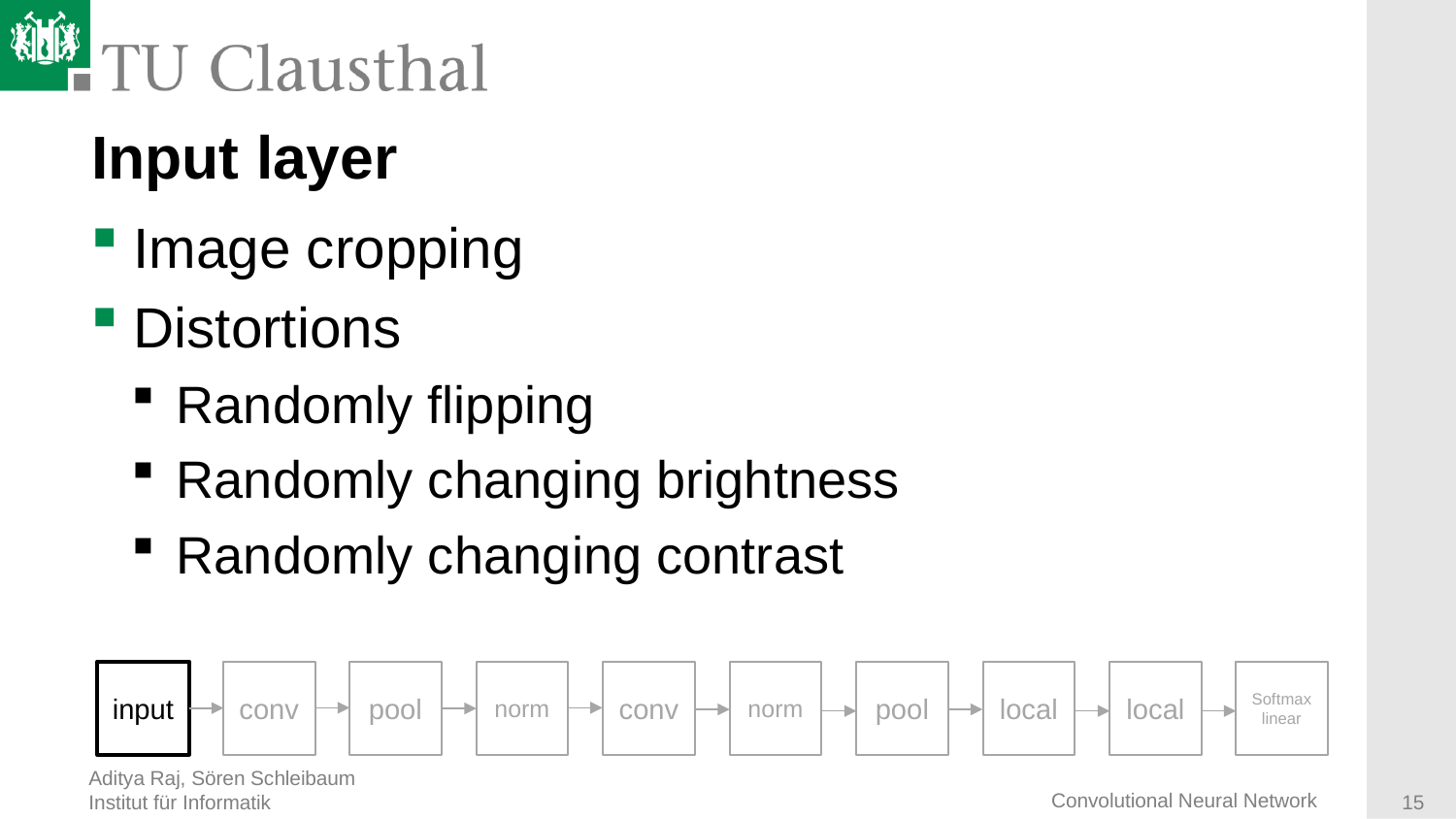

# Input layer
Image cropping
Distortions
Randomly flipping
Randomly changing brightness
Randomly changing contrast
input
conv
pool
norm
conv
norm
pool
local
Softmax linear
local